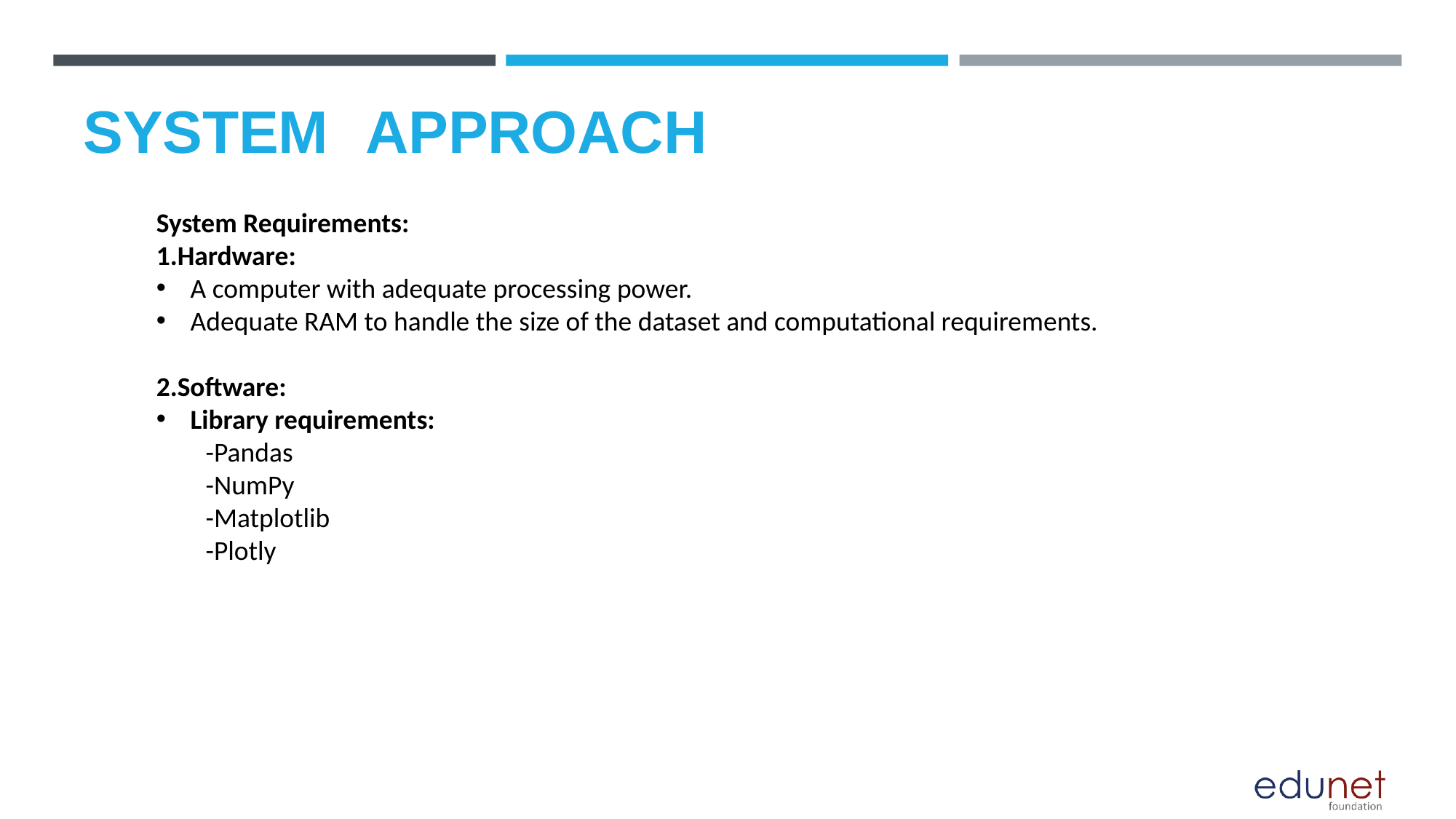

# SYSTEM	APPROACH
System Requirements:
1.Hardware:
A computer with adequate processing power.
Adequate RAM to handle the size of the dataset and computational requirements.

2.Software:
Library requirements:
        -Pandas
        -NumPy
        -Matplotlib
        -Plotly